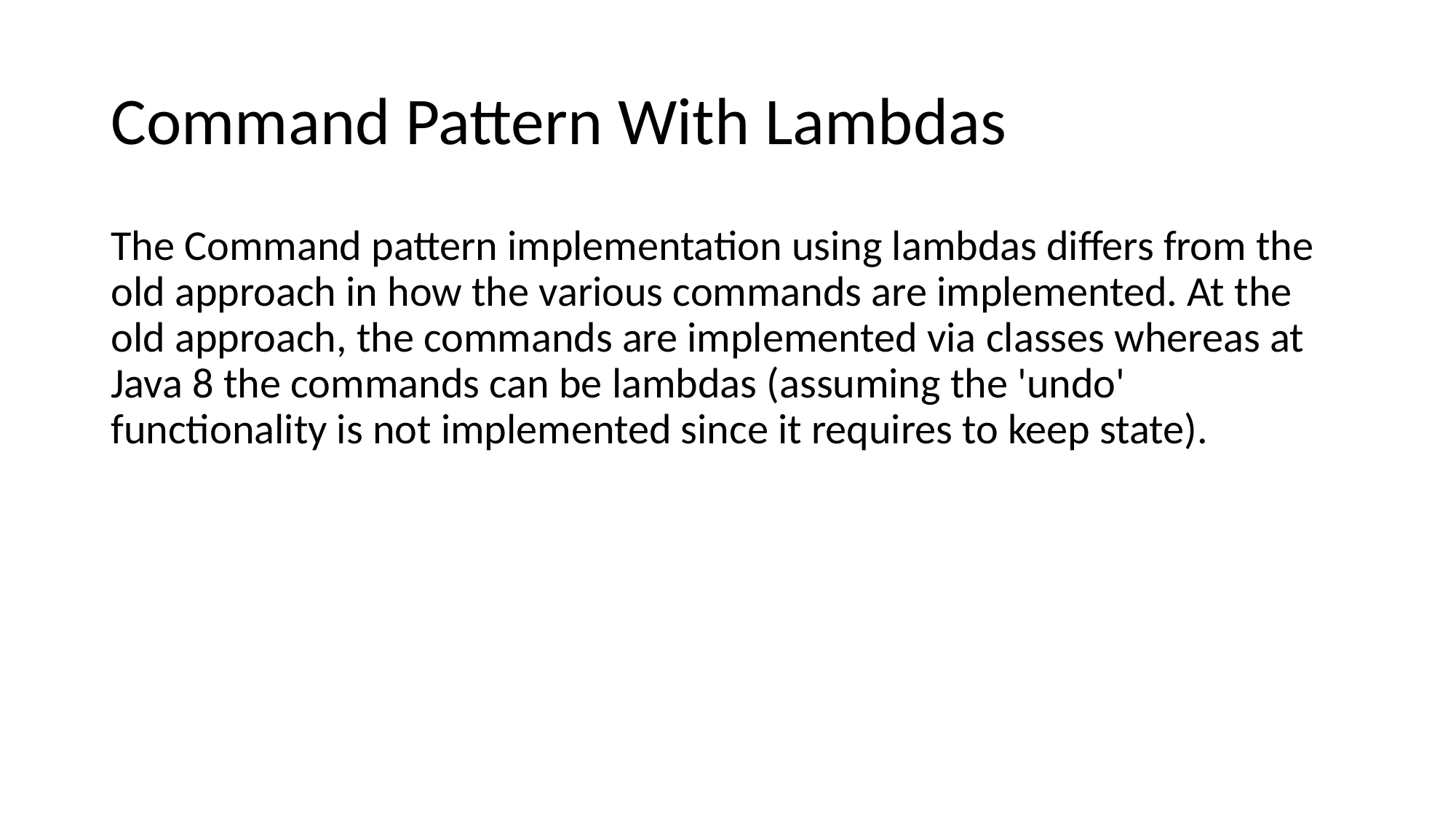

# Command Pattern With Lambdas
The Command pattern implementation using lambdas differs from the old approach in how the various commands are implemented. At the old approach, the commands are implemented via classes whereas at Java 8 the commands can be lambdas (assuming the 'undo' functionality is not implemented since it requires to keep state).